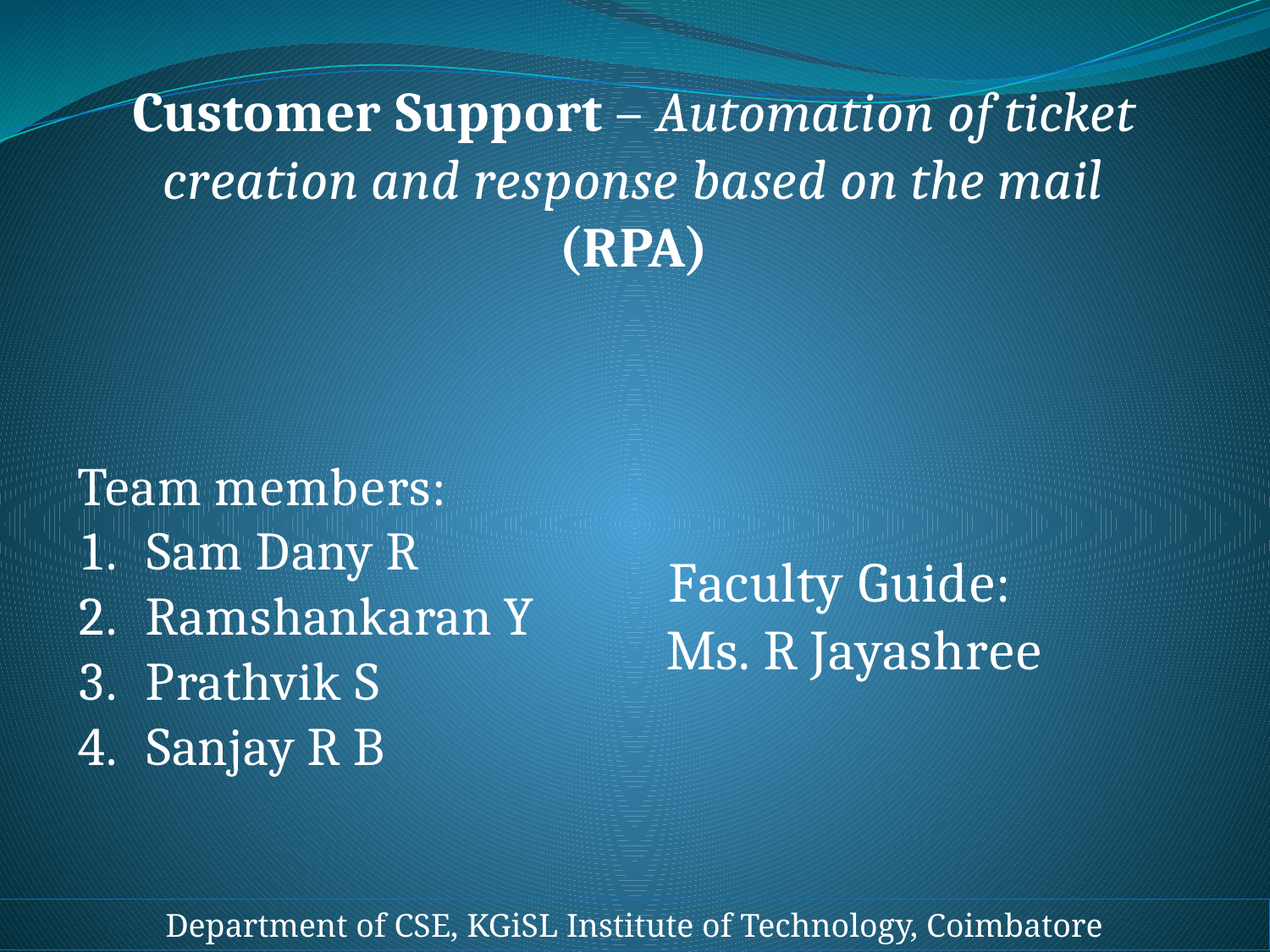

# Customer Support – Automation of ticket creation and response based on the mail (RPA)
Team members:
Sam Dany R
Ramshankaran Y
Prathvik S
Sanjay R B
Faculty Guide:
Ms. R Jayashree
Department of CSE, KGiSL Institute of Technology, Coimbatore